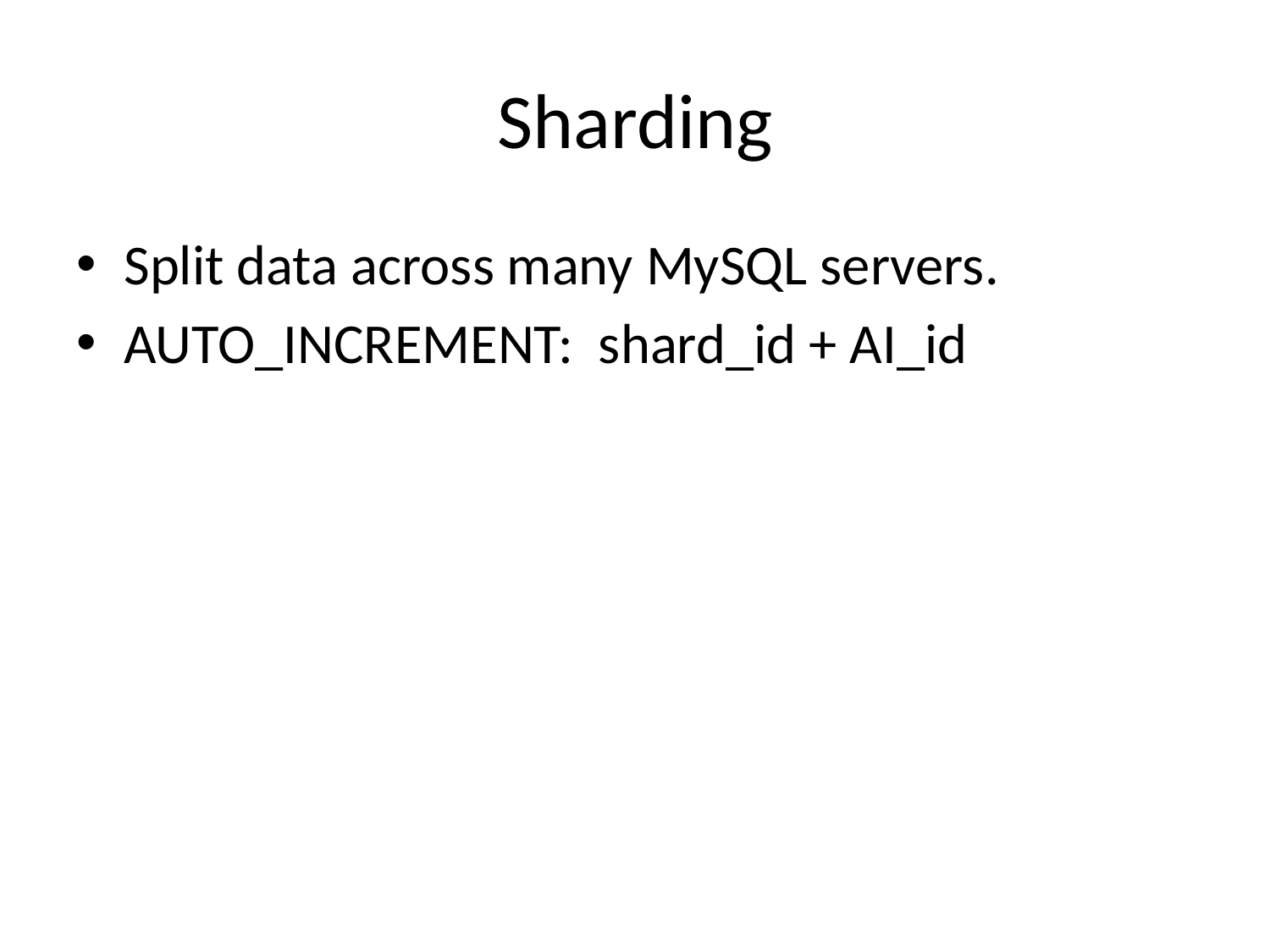

# Sharding
Split data across many MySQL servers.
AUTO_INCREMENT:  shard_id + AI_id